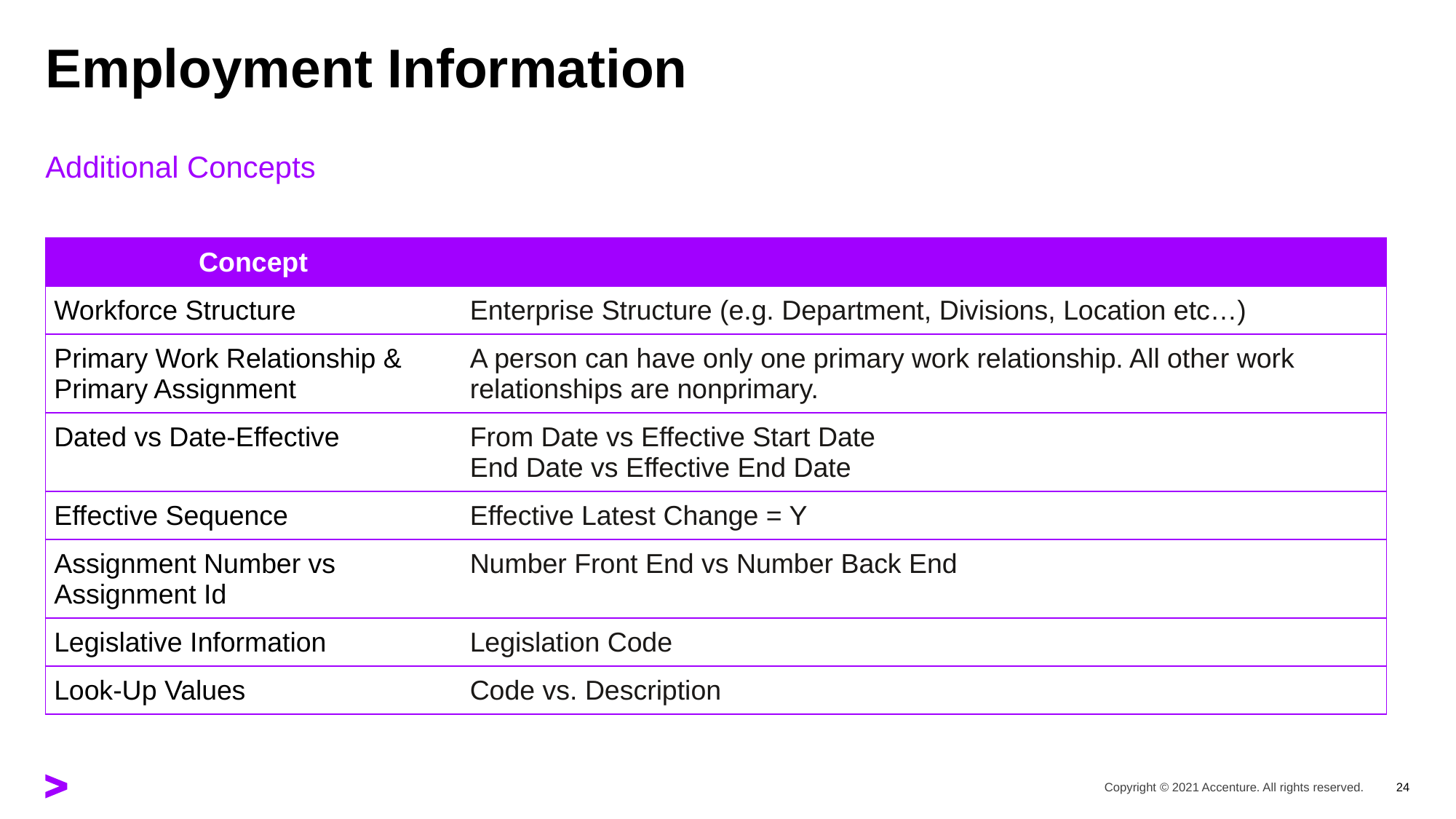

# Employment Information
Additional Concepts
| Concept |  |
| --- | --- |
| Workforce Structure | Enterprise Structure (e.g. Department, Divisions, Location etc…) |
| Primary Work Relationship & Primary Assignment | A person can have only one primary work relationship. All other work relationships are nonprimary. |
| Dated vs Date-Effective | From Date vs Effective Start Date End Date vs Effective End Date |
| Effective Sequence | Effective Latest Change = Y |
| Assignment Number vs Assignment Id | Number Front End vs Number Back End |
| Legislative Information | Legislation Code |
| Look-Up Values | Code vs. Description |
Copyright © 2021 Accenture. All rights reserved.
24